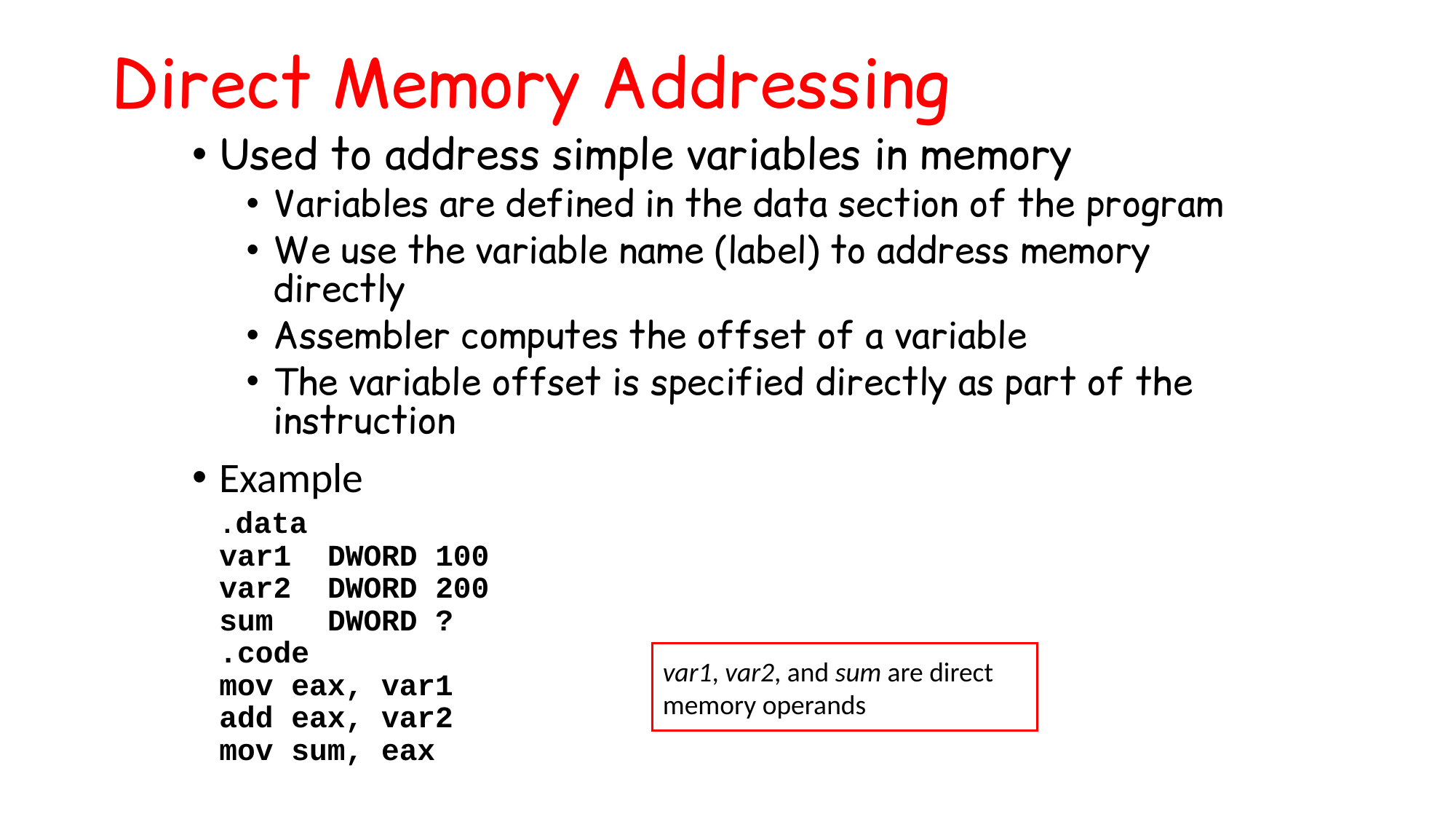

# Direct Memory Addressing
Used to address simple variables in memory
Variables are defined in the data section of the program
We use the variable name (label) to address memory directly
Assembler computes the offset of a variable
The variable offset is specified directly as part of the instruction
Example
	.data
		var1	DWORD	100
		var2	DWORD	200
		sum	DWORD	?
	.code
		mov eax, var1
		add eax, var2
		mov sum, eax
var1, var2, and sum are direct memory operands